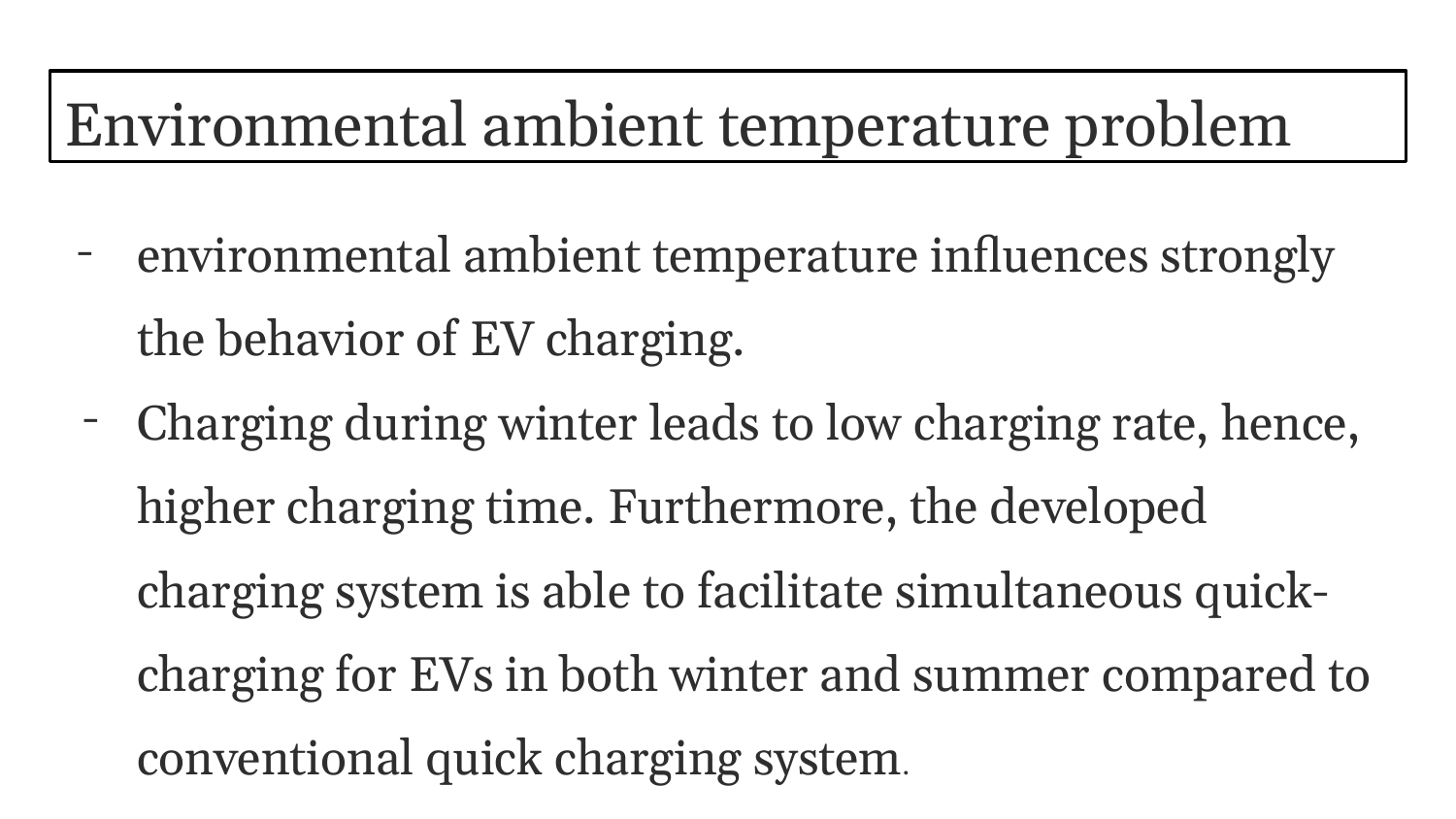

# Environmental ambient temperature problem
environmental ambient temperature influences strongly the behavior of EV charging.
Charging during winter leads to low charging rate, hence, higher charging time. Furthermore, the developed charging system is able to facilitate simultaneous quick-charging for EVs in both winter and summer compared to conventional quick charging system.